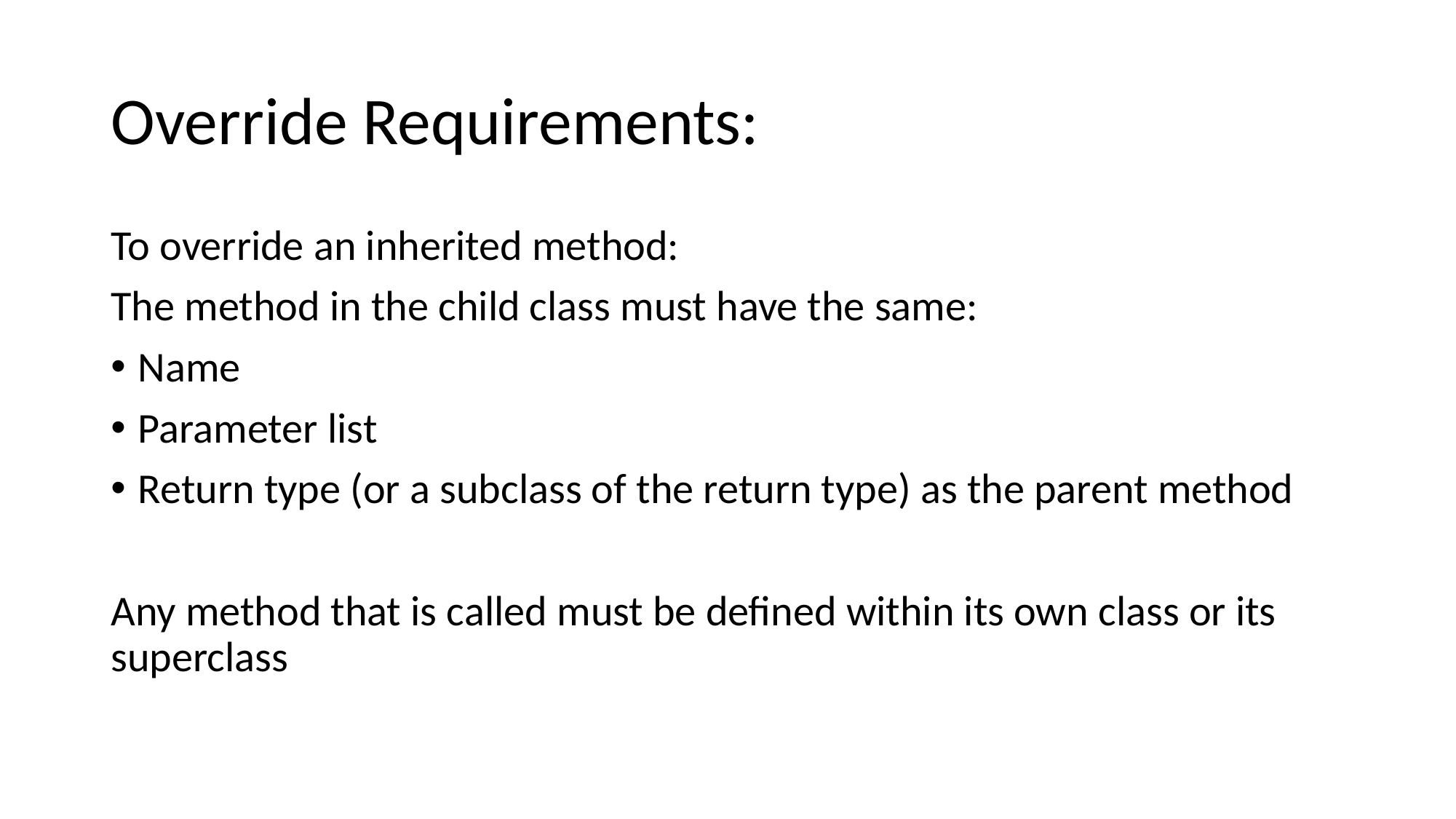

# Override Requirements:
To override an inherited method:
The method in the child class must have the same:
Name
Parameter list
Return type (or a subclass of the return type) as the parent method

Any method that is called must be defined within its own class or its superclass